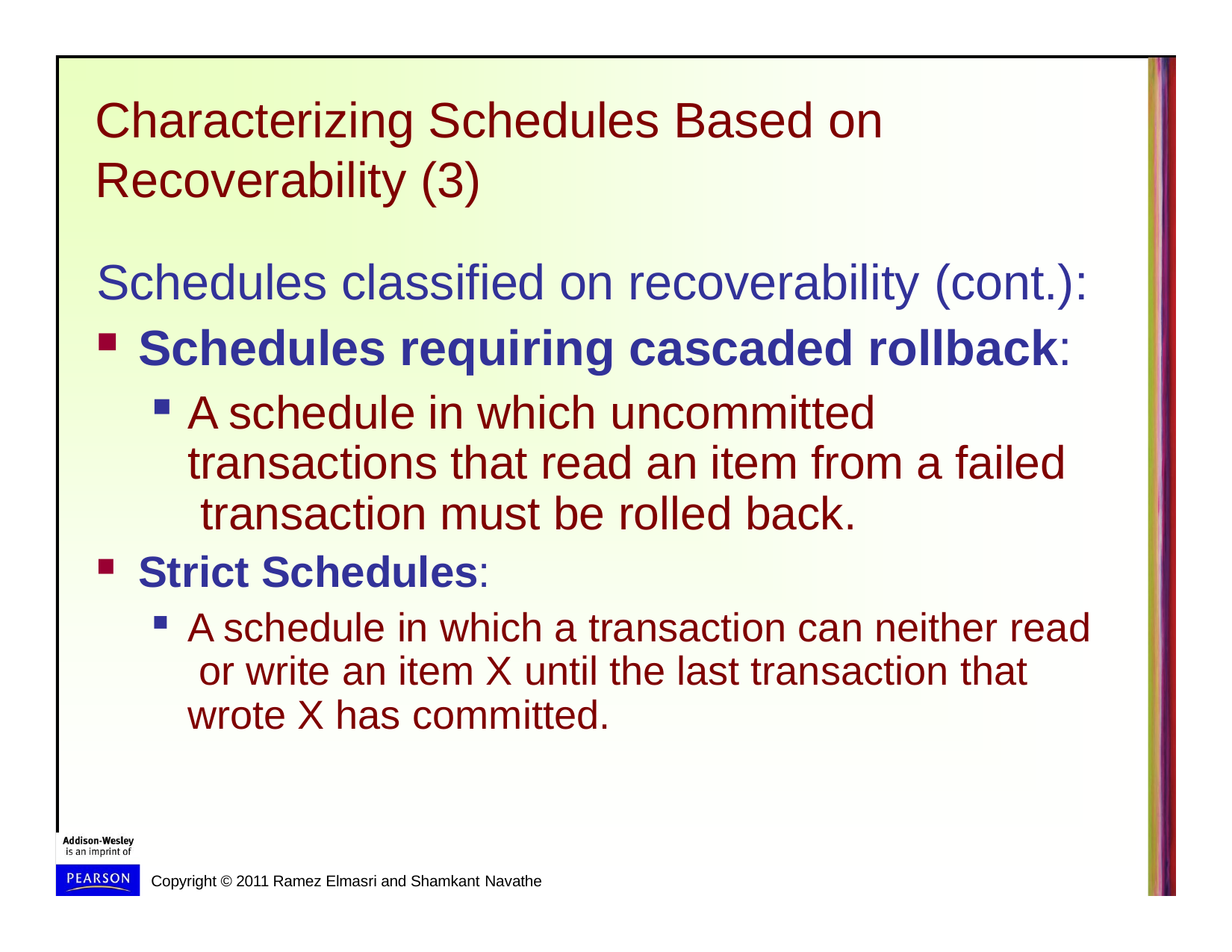

# Characterizing Schedules Based on  Recoverability (3)
Schedules classified on recoverability (cont.):
Schedules requiring cascaded rollback:
A schedule in which uncommitted  transactions that read an item from a failed  transaction must be rolled back.
Strict Schedules:
A schedule in which a transaction can neither read  or write an item X until the last transaction that  wrote X has committed.
Copyright © 2011 Ramez Elmasri and Shamkant Navathe